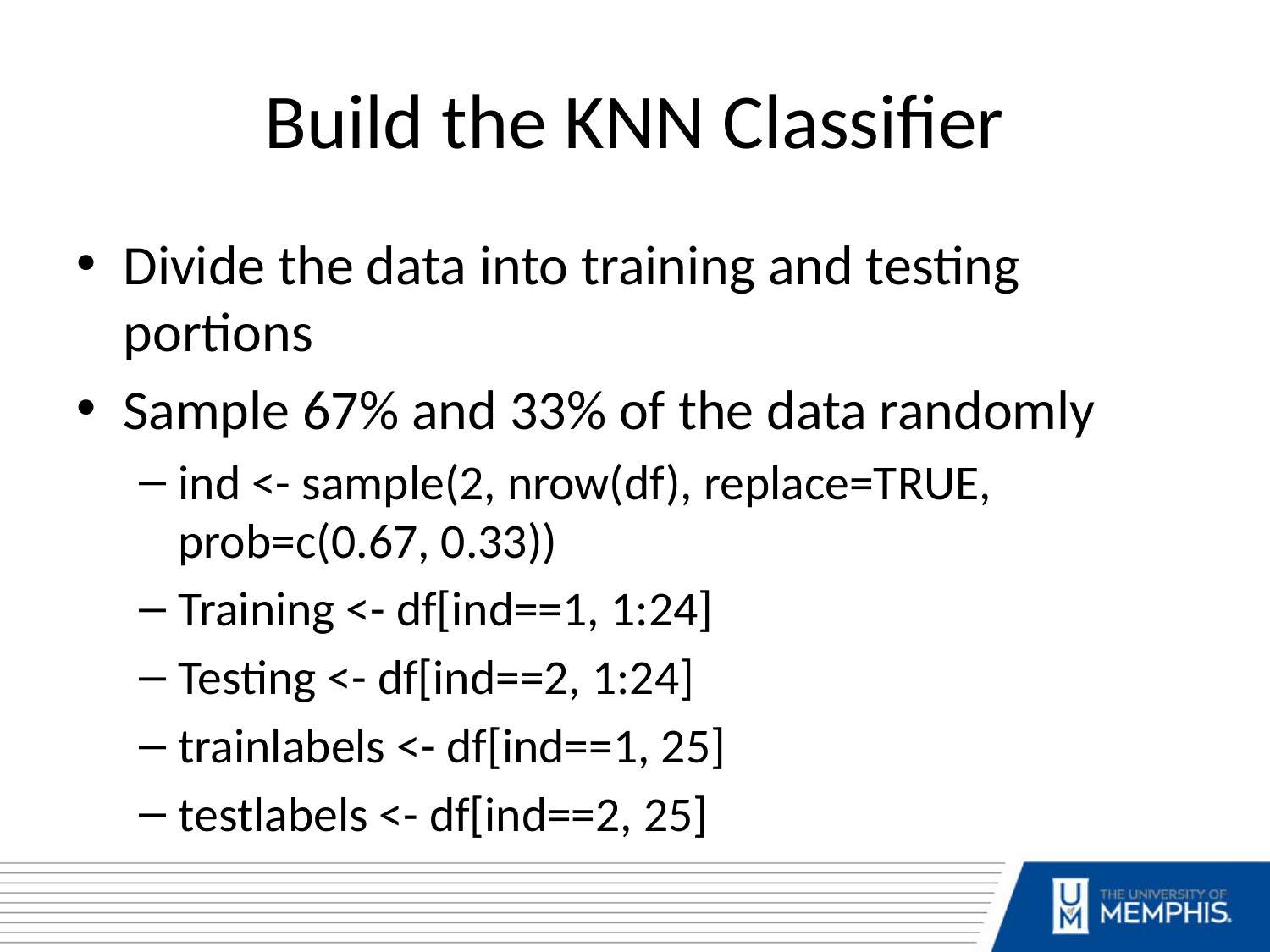

# Build the KNN Classifier
Divide the data into training and testing portions
Sample 67% and 33% of the data randomly
ind <- sample(2, nrow(df), replace=TRUE, prob=c(0.67, 0.33))
Training <- df[ind==1, 1:24]
Testing <- df[ind==2, 1:24]
trainlabels <- df[ind==1, 25]
testlabels <- df[ind==2, 25]